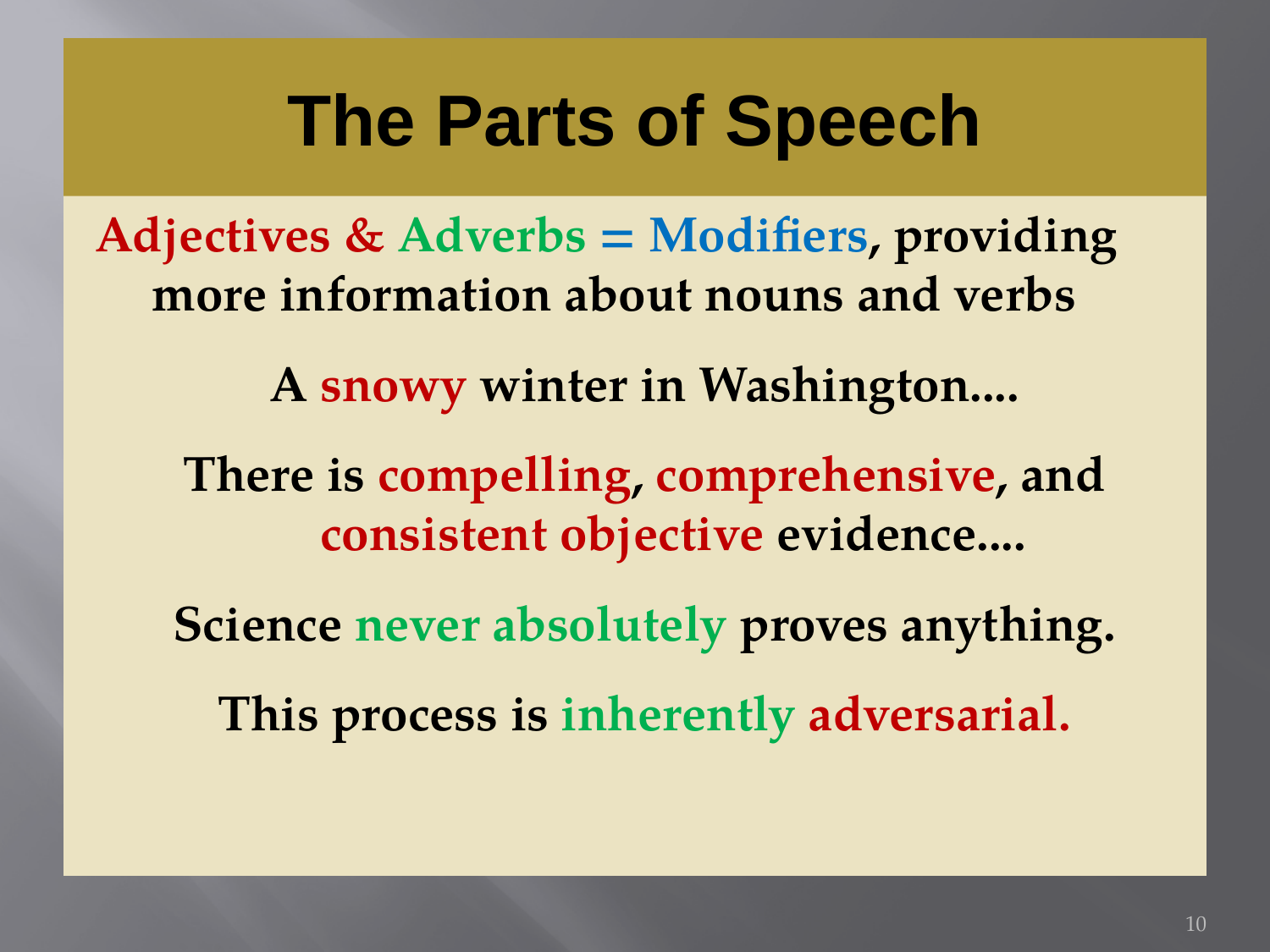

# The Parts of Speech
Adjectives & Adverbs = Modifiers, providing more information about nouns and verbs
A snowy winter in Washington....
There is compelling, comprehensive, and consistent objective evidence....
Science never absolutely proves anything.
This process is inherently adversarial.
10